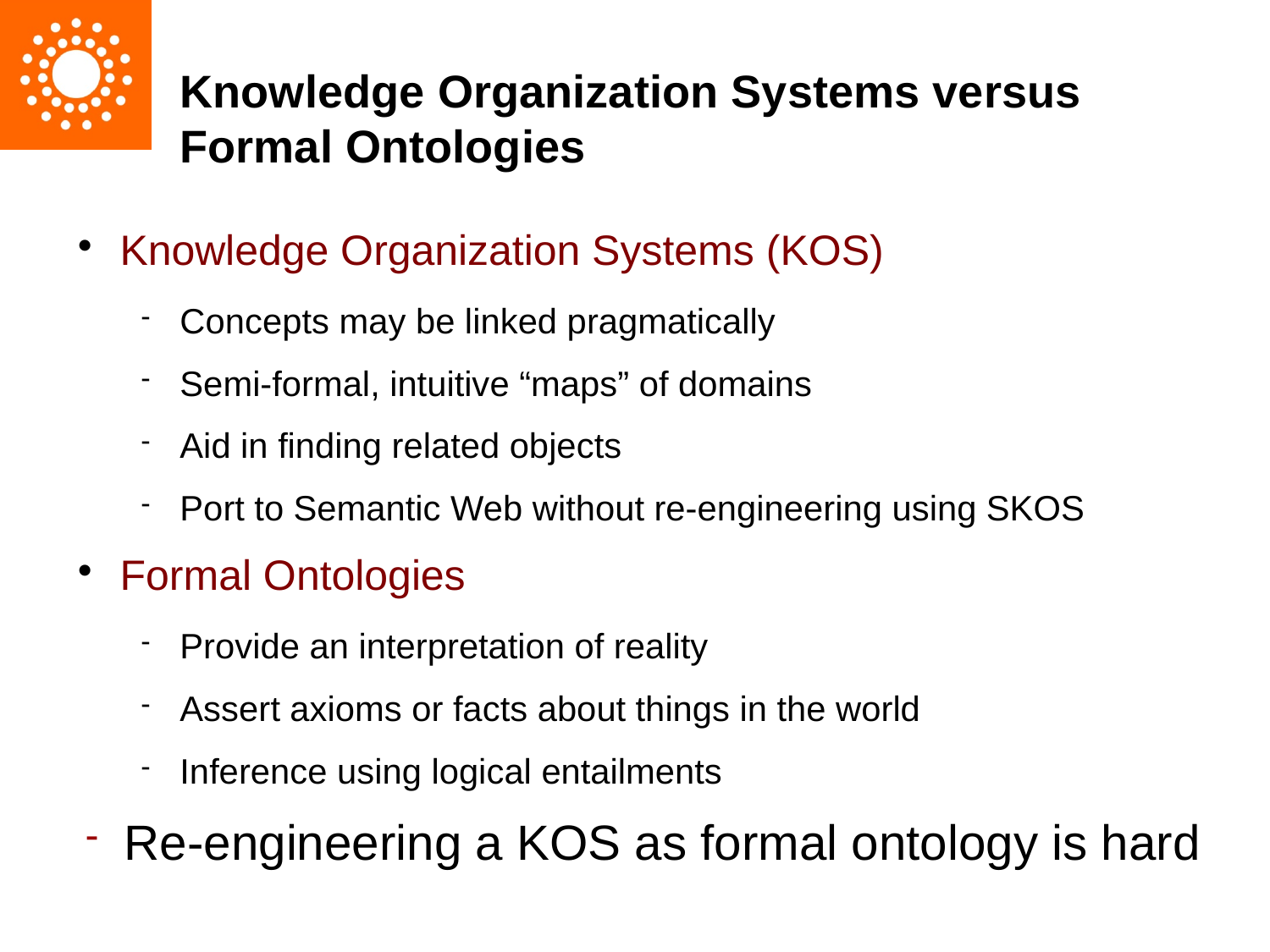

Knowledge Organization Systems versus Formal Ontologies
Knowledge Organization Systems (KOS)
Concepts may be linked pragmatically
Semi-formal, intuitive “maps” of domains
Aid in finding related objects
Port to Semantic Web without re-engineering using SKOS
Formal Ontologies
Provide an interpretation of reality
Assert axioms or facts about things in the world
Inference using logical entailments
Re-engineering a KOS as formal ontology is hard